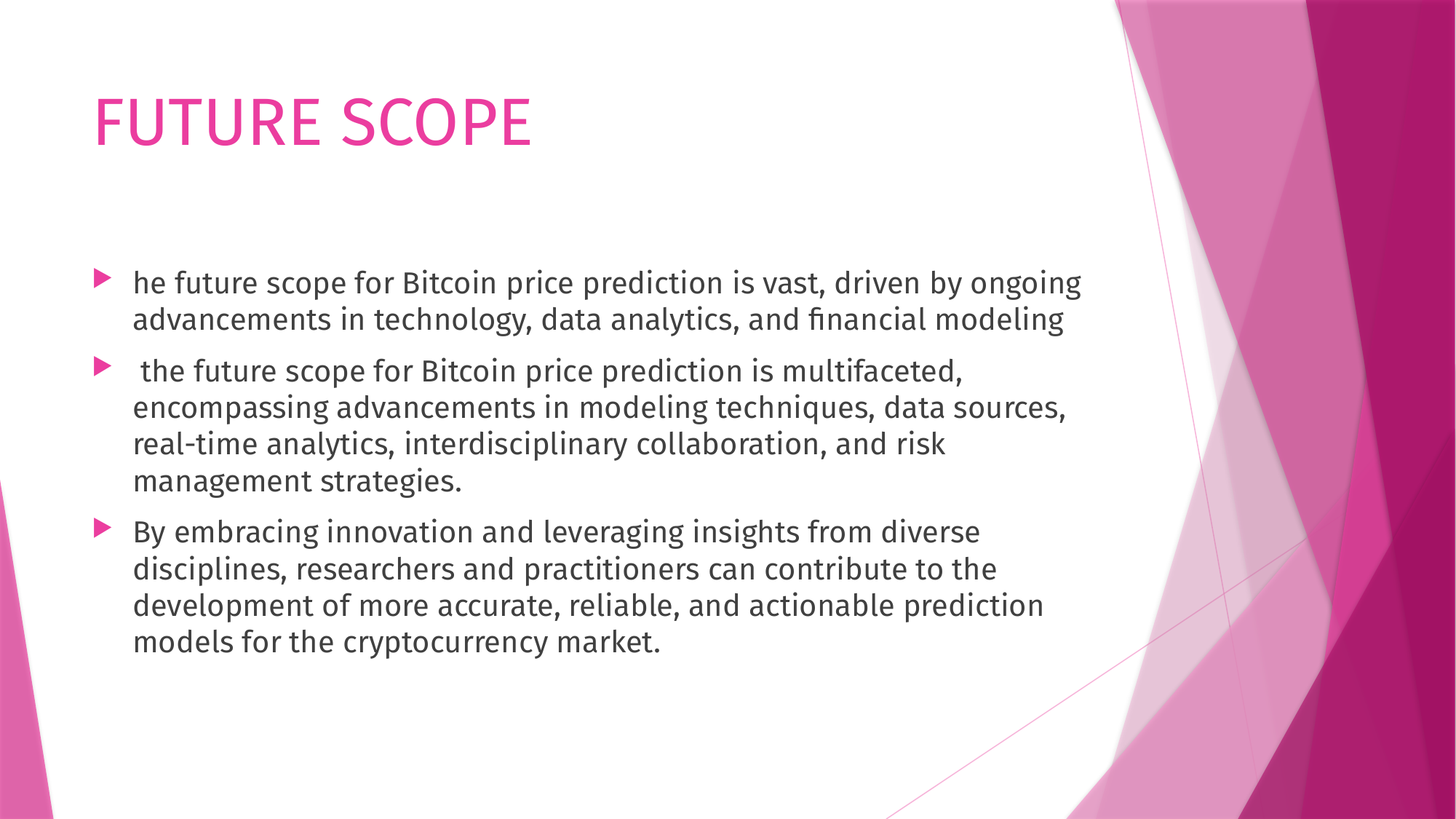

# FUTURE SCOPE
he future scope for Bitcoin price prediction is vast, driven by ongoing advancements in technology, data analytics, and financial modeling
 the future scope for Bitcoin price prediction is multifaceted, encompassing advancements in modeling techniques, data sources, real-time analytics, interdisciplinary collaboration, and risk management strategies.
By embracing innovation and leveraging insights from diverse disciplines, researchers and practitioners can contribute to the development of more accurate, reliable, and actionable prediction models for the cryptocurrency market.